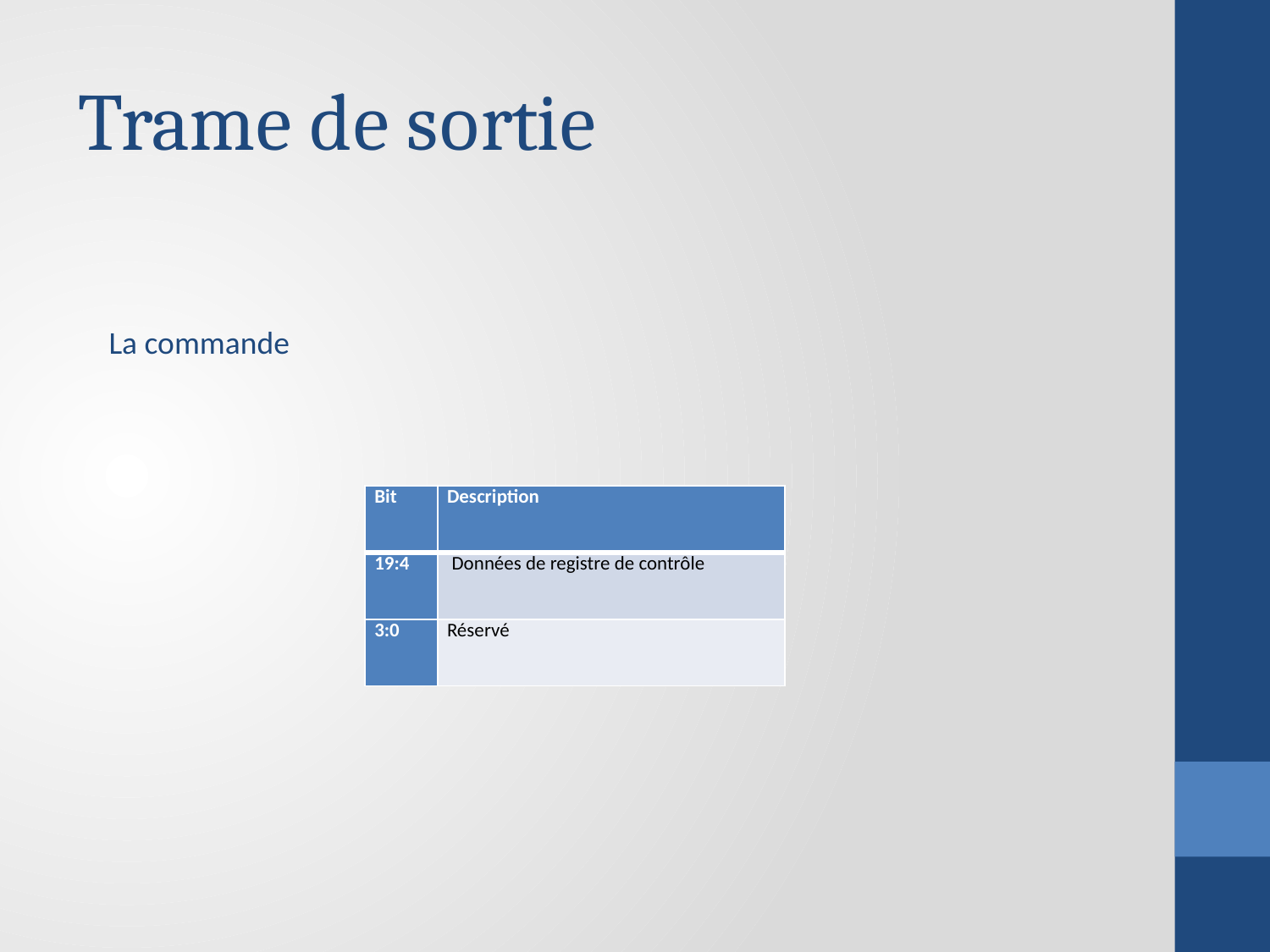

# Trame de sortie
La commande
| Bit | Description |
| --- | --- |
| 19:4 | Données de registre de contrôle |
| 3:0 | Réservé |